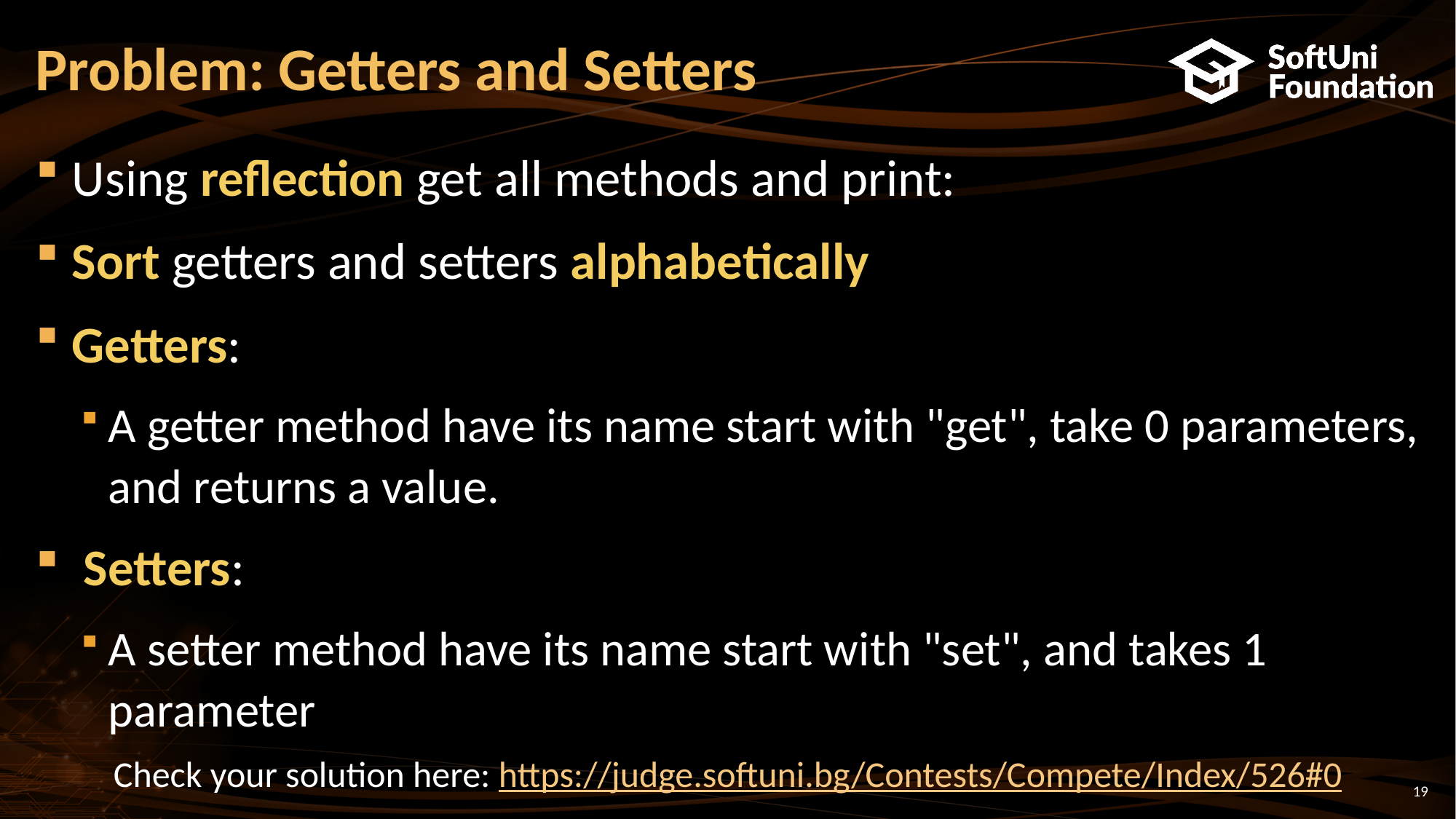

# Problem: Getters and Setters
Using reflection get all methods and print:
Sort getters and setters alphabetically
Getters:
A getter method have its name start with "get", take 0 parameters, and returns a value.
 Setters:
A setter method have its name start with "set", and takes 1 parameter
Check your solution here: https://judge.softuni.bg/Contests/Compete/Index/526#0
19